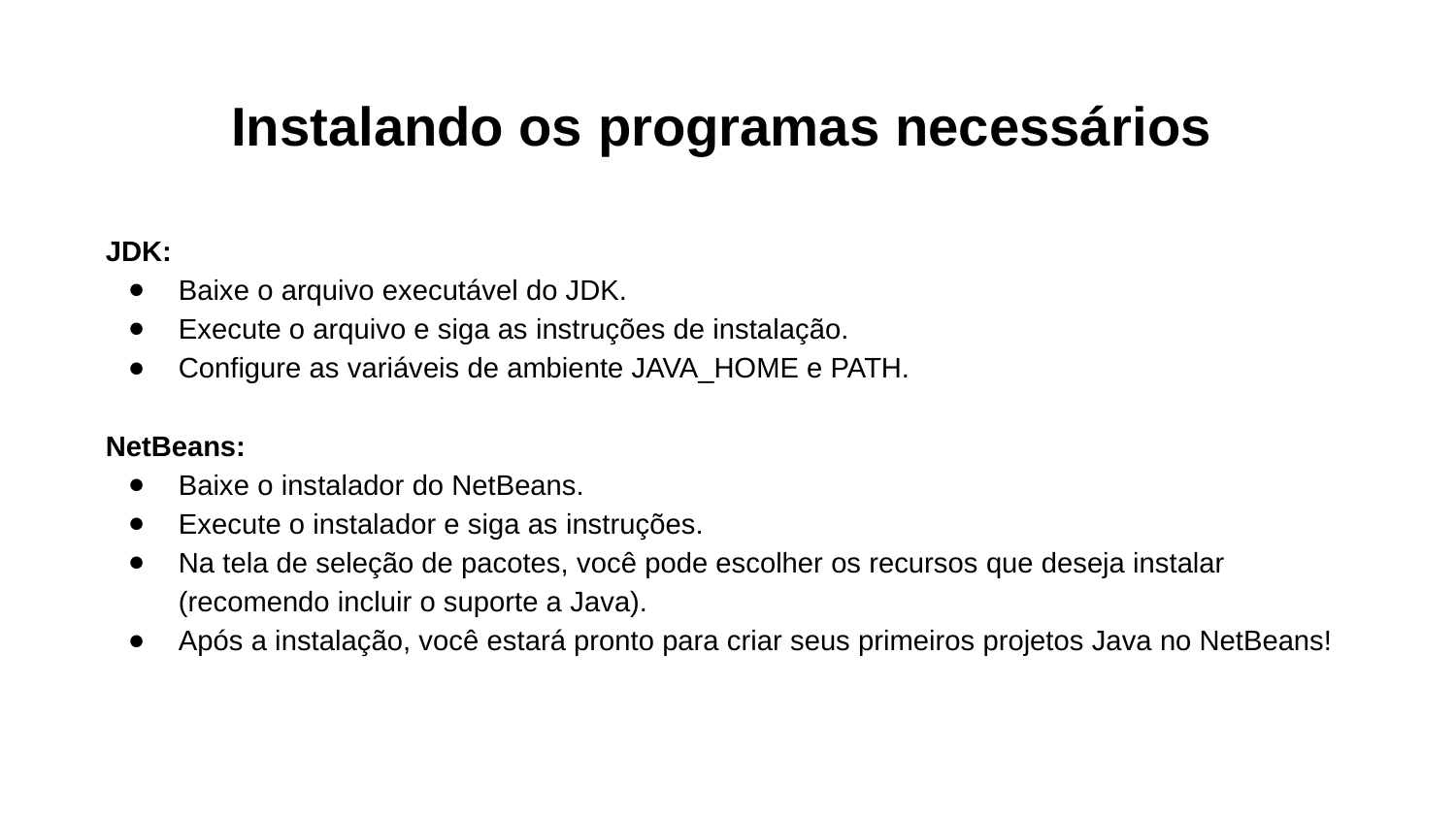

# Instalando os programas necessários
JDK:
Baixe o arquivo executável do JDK.
Execute o arquivo e siga as instruções de instalação.
Configure as variáveis de ambiente JAVA_HOME e PATH.

NetBeans:
Baixe o instalador do NetBeans.
Execute o instalador e siga as instruções.
Na tela de seleção de pacotes, você pode escolher os recursos que deseja instalar (recomendo incluir o suporte a Java).
Após a instalação, você estará pronto para criar seus primeiros projetos Java no NetBeans!